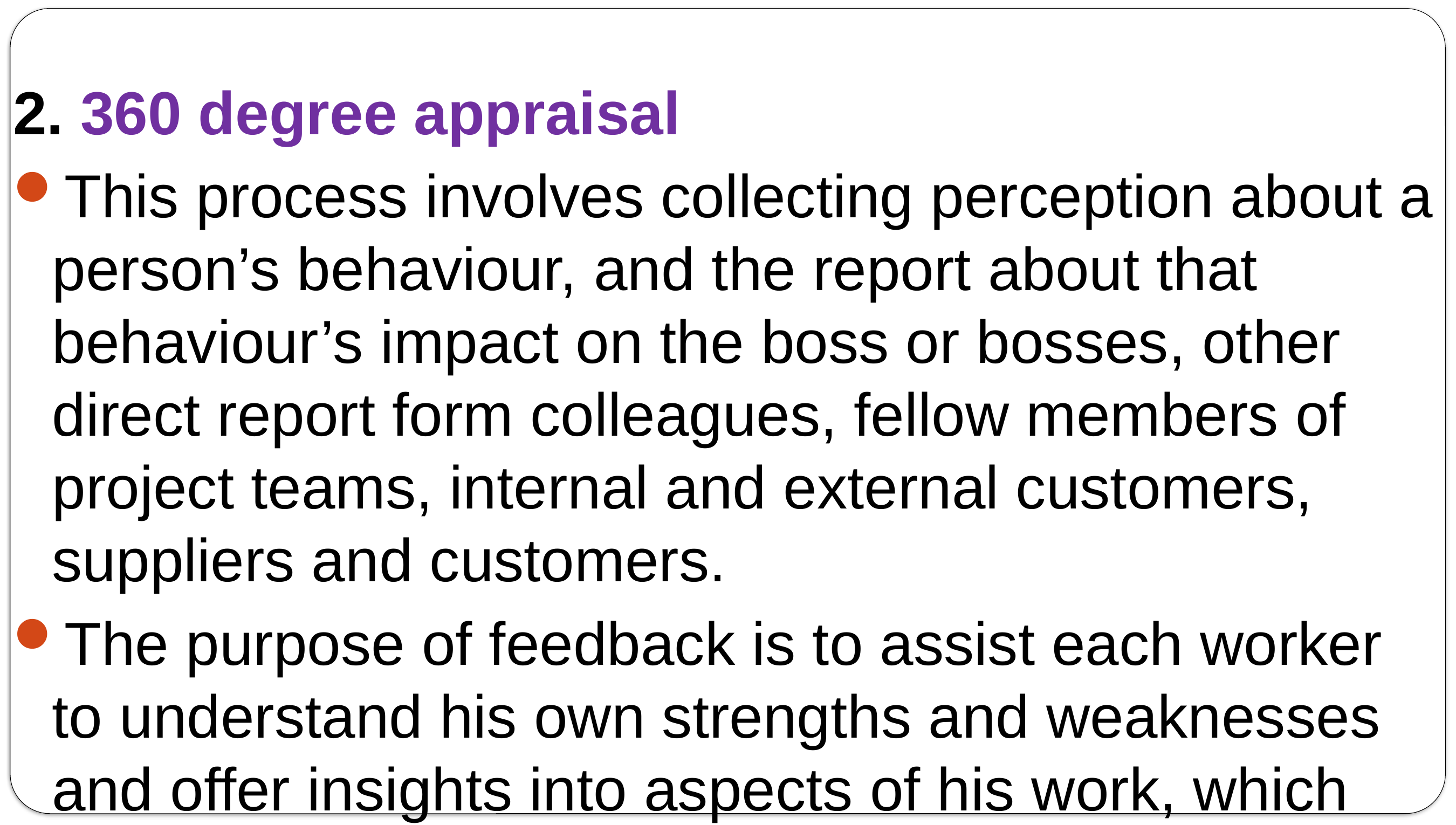

2. 360 degree appraisal
This process involves collecting perception about a person’s behaviour, and the report about that behaviour’s impact on the boss or bosses, other direct report form colleagues, fellow members of project teams, internal and external customers, suppliers and customers.
The purpose of feedback is to assist each worker to understand his own strengths and weaknesses and offer insights into aspects of his work, which need professional help to develop.